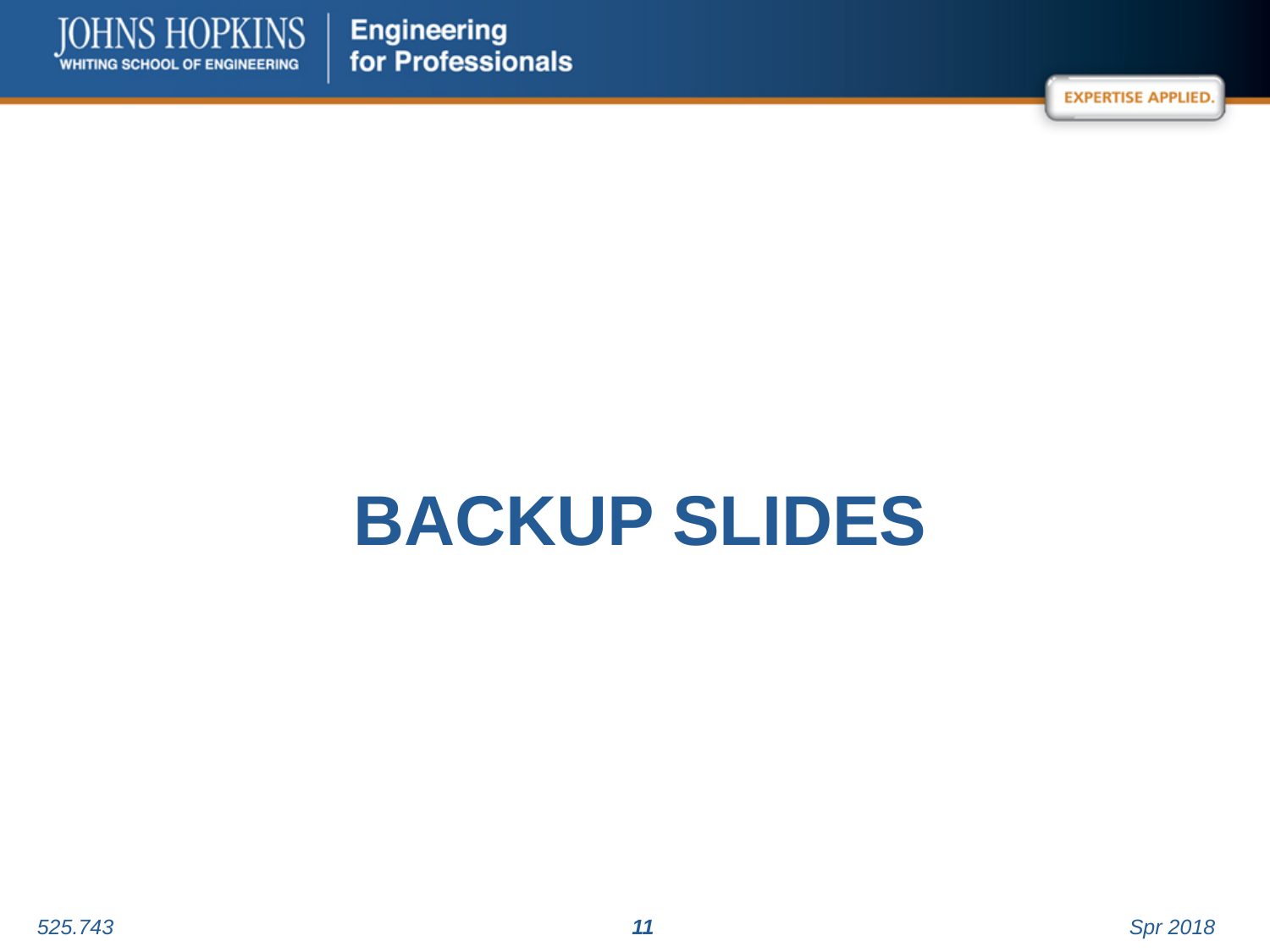

# BACKUP SLIDES
525.743
11
Spr 2018